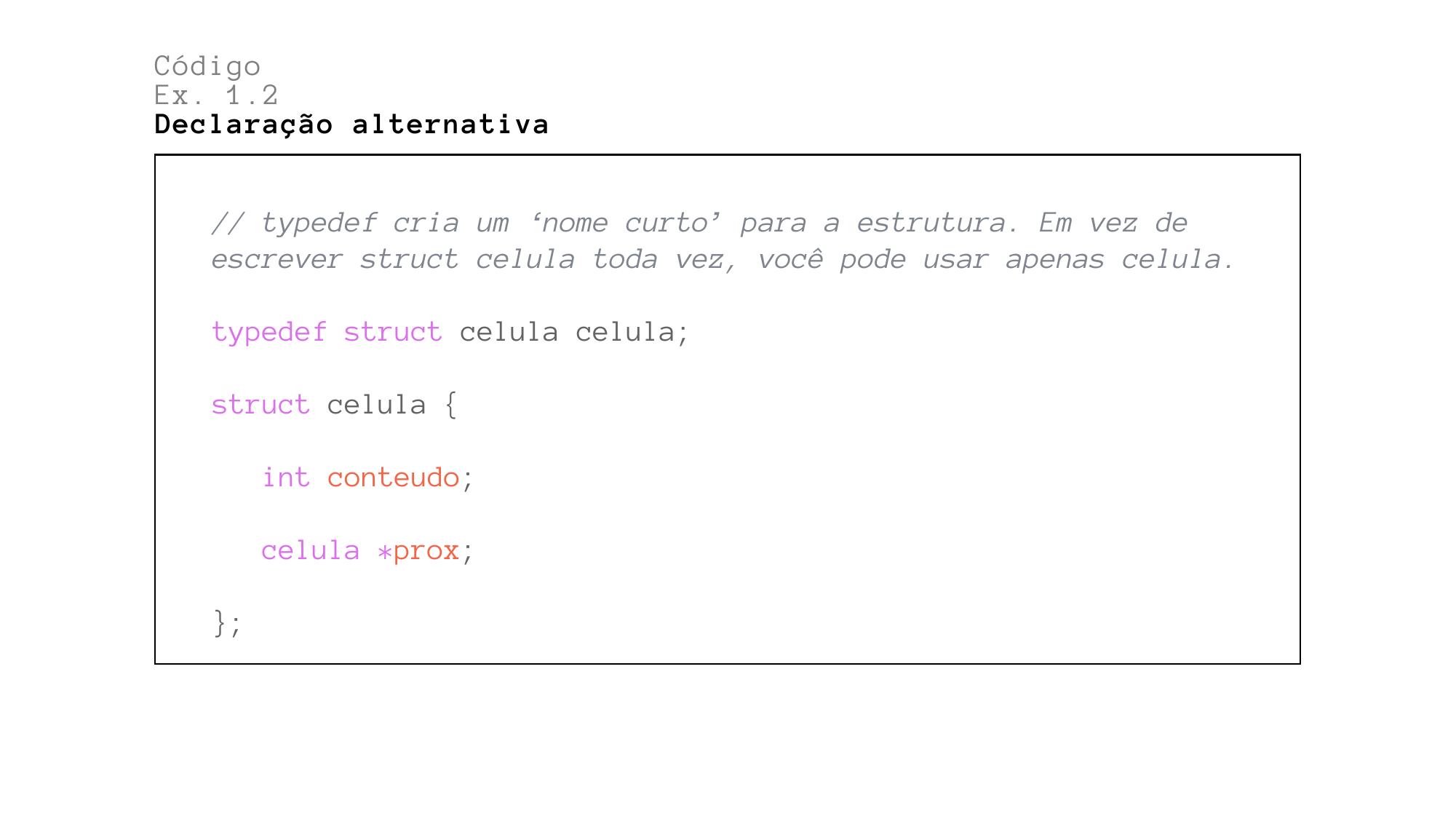

Código
Ex. 1.2
Declaração alternativa

// typedef cria um ‘nome curto’ para a estrutura. Em vez de escrever struct celula toda vez, você pode usar apenas celula.

typedef struct celula celula;

struct celula {

   int conteudo;

   celula *prox;

};